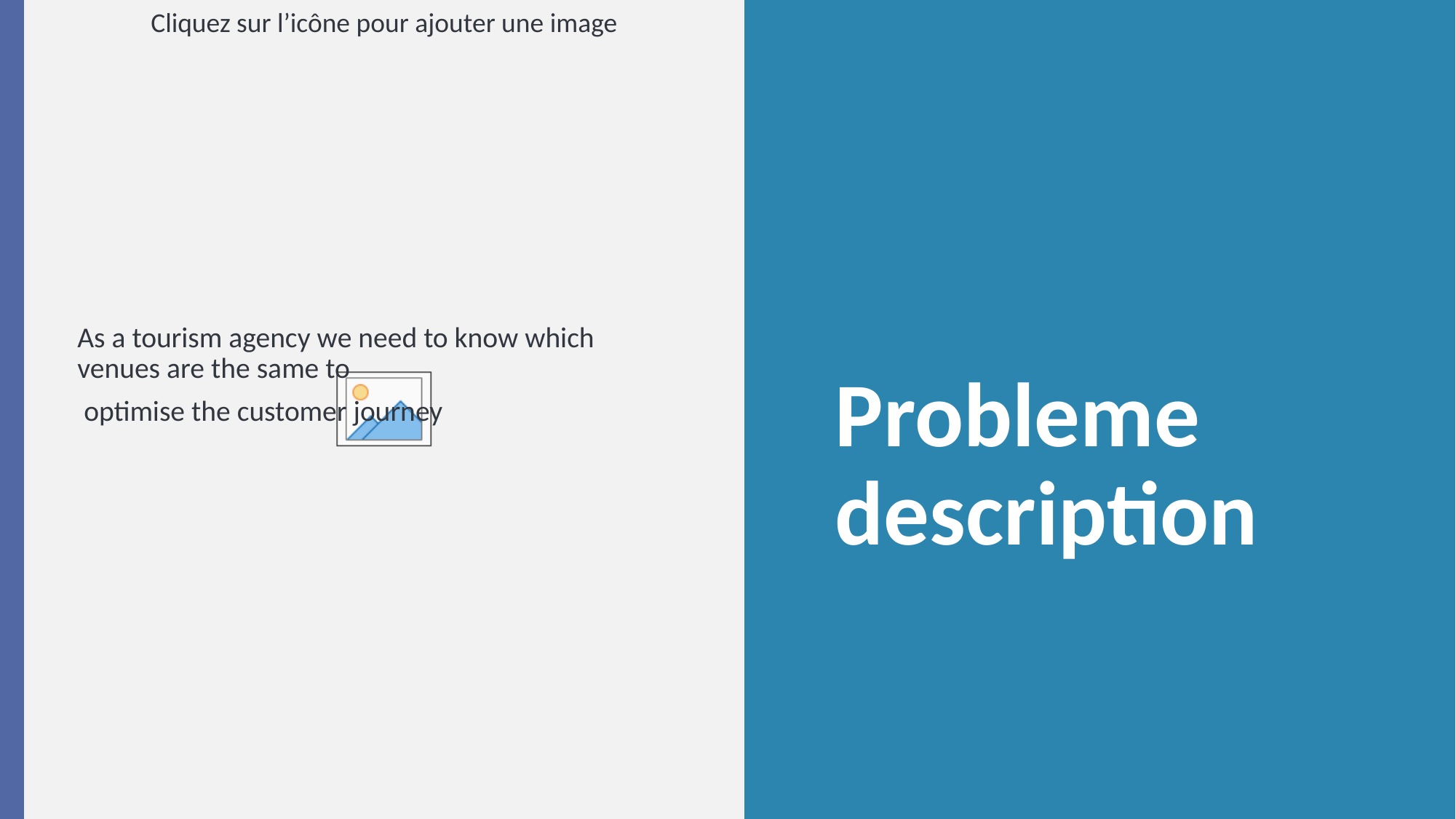

# Probleme description
As a tourism agency we need to know which venues are the same to
 optimise the customer journey